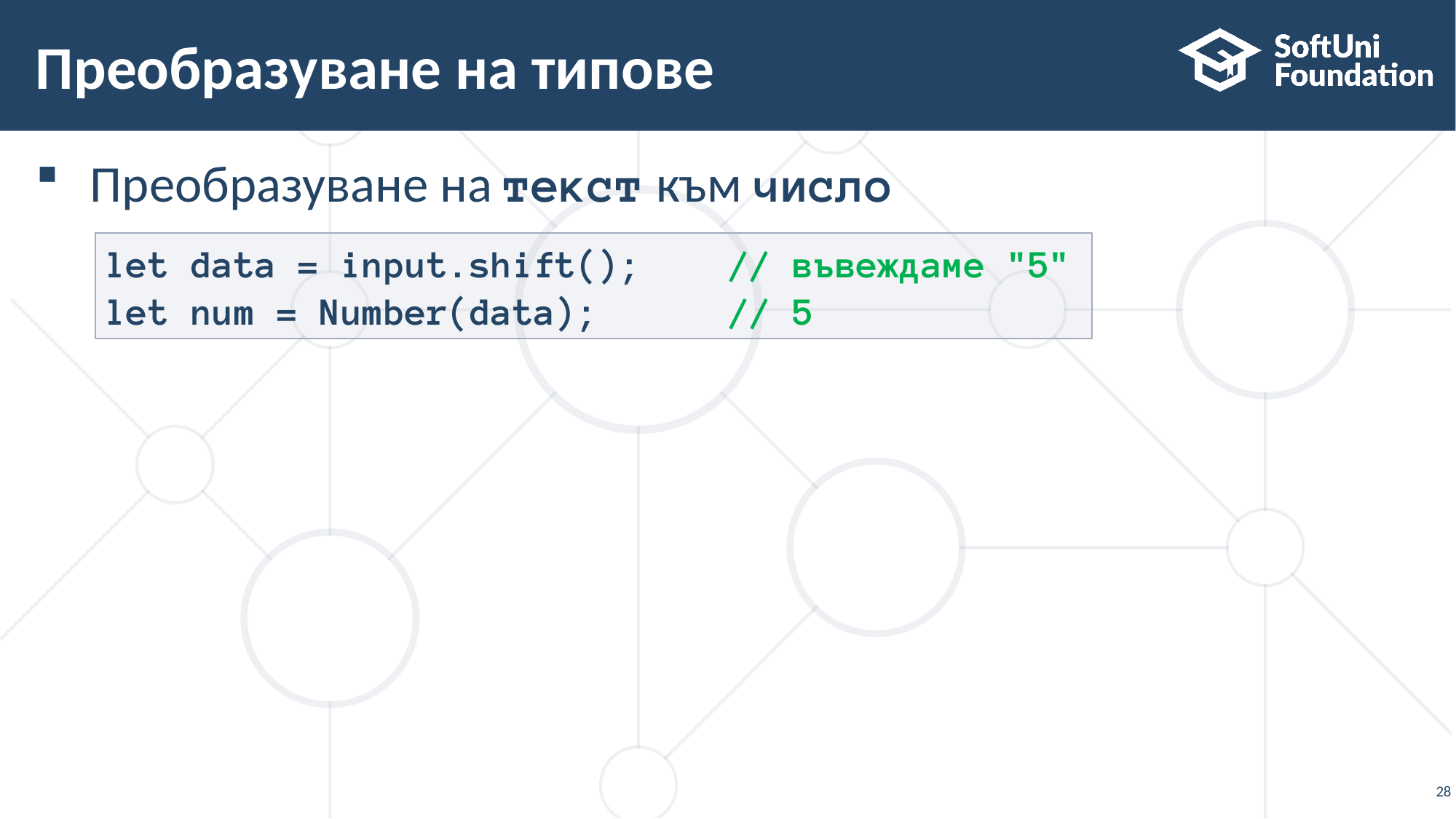

# Преобразуване на типове
Преобразуване на текст към число

let data = input.shift();    // въвеждаме "5"
let num = Number(data);      // 5
28